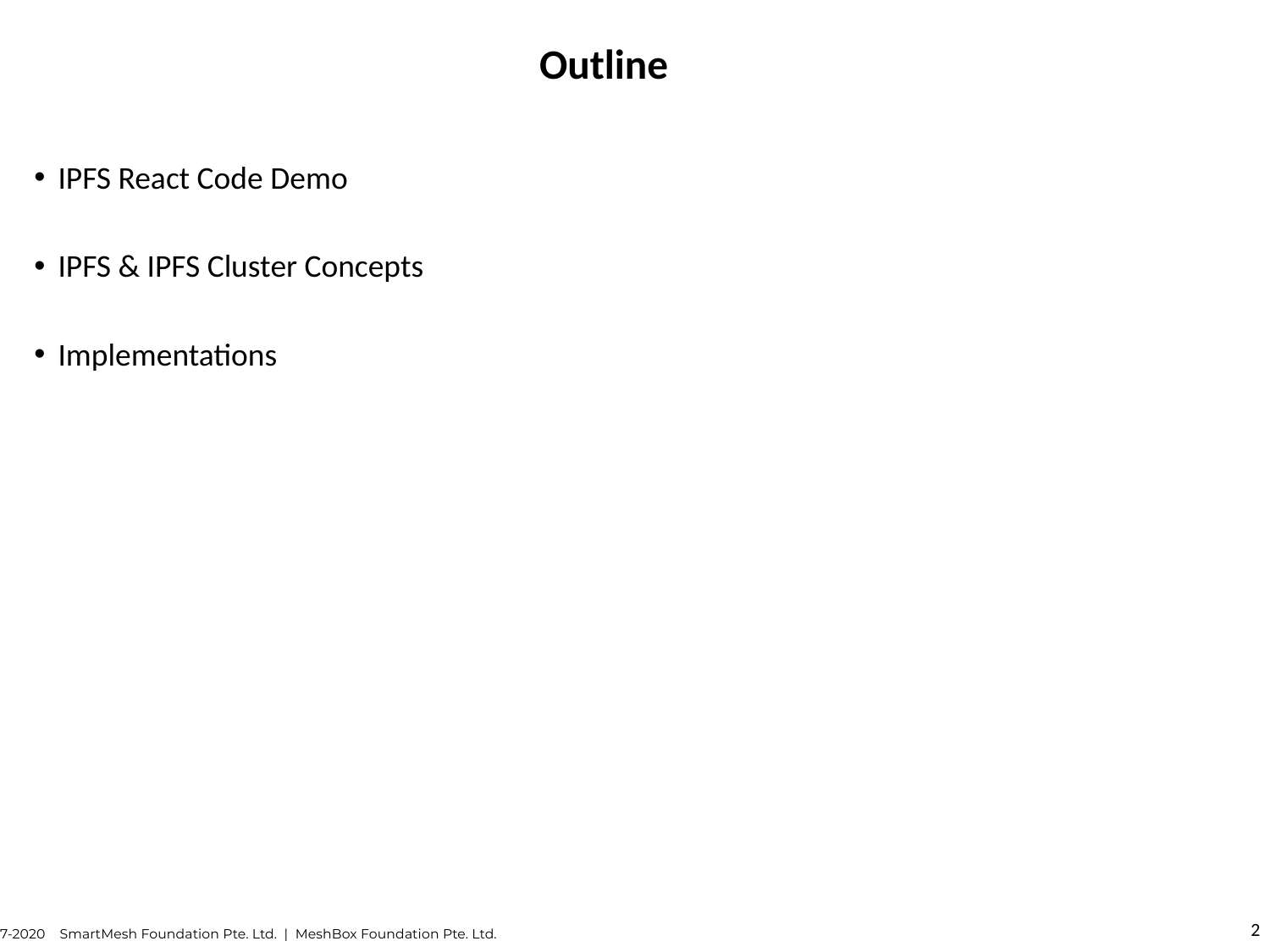

# Outline
IPFS React Code Demo
IPFS & IPFS Cluster Concepts
Implementations

2
© 2017-2020    SmartMesh Foundation Pte. Ltd.  |  MeshBox Foundation Pte. Ltd.